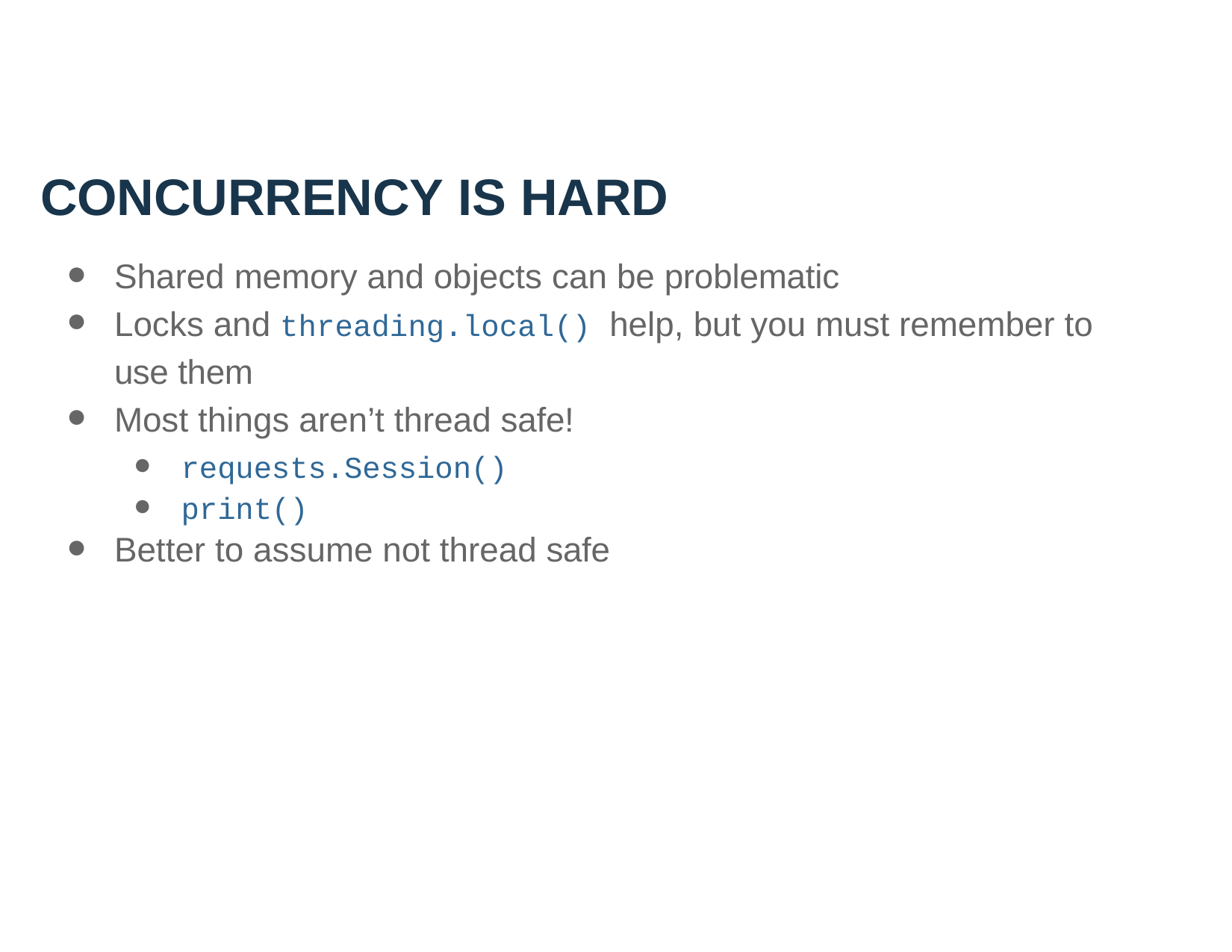

# CONCURRENCY IS HARD
Shared memory and objects can be problematic
Locks and threading.local() help, but you must remember to use them
Most things aren’t thread safe!
requests.Session()
print()
Better to assume not thread safe